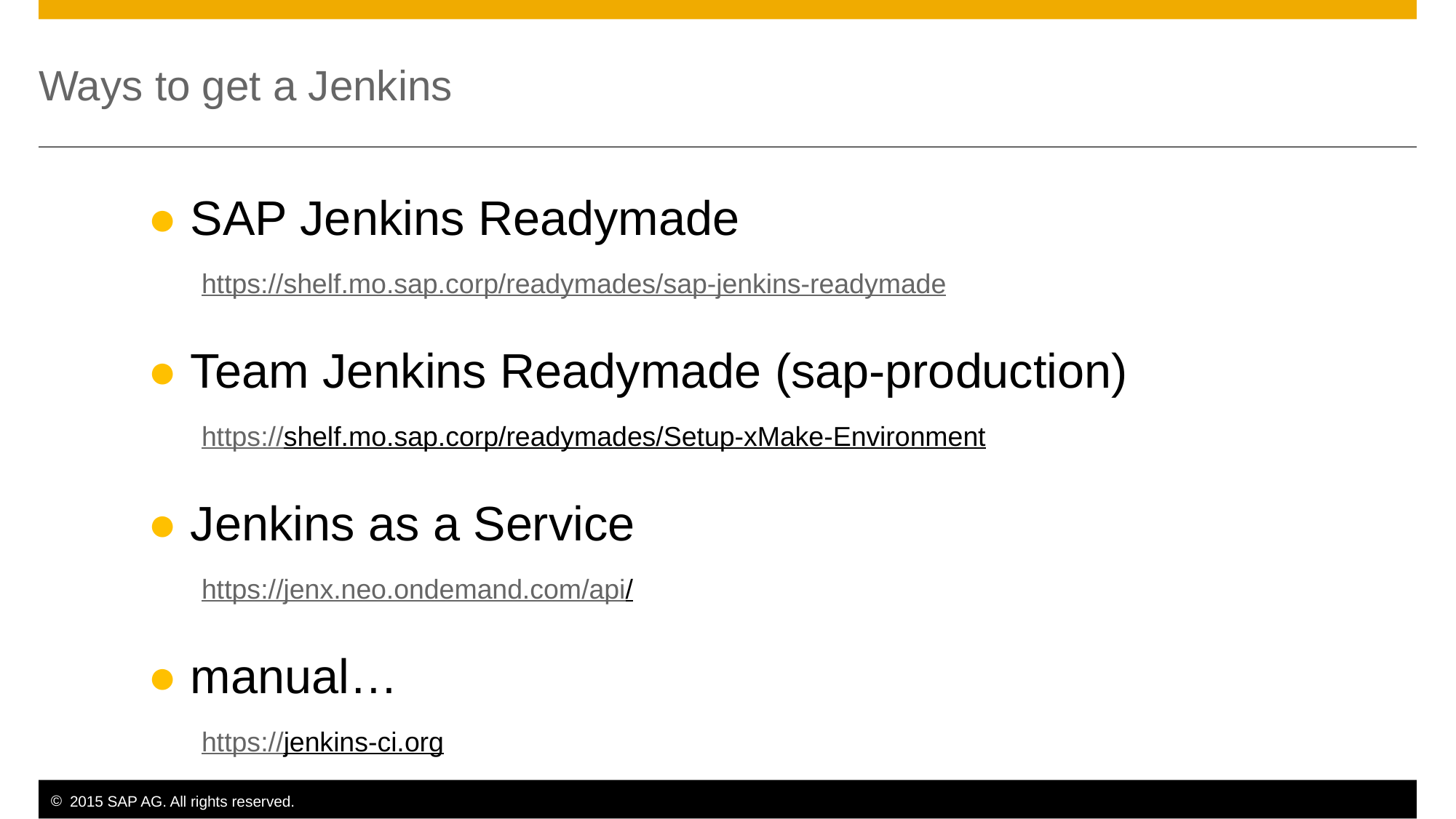

# Ways to get a Jenkins
	● SAP Jenkins Readymade
	    https://shelf.mo.sap.corp/readymades/sap-jenkins-readymade
	● Team Jenkins Readymade (sap-production)
	    https://shelf.mo.sap.corp/readymades/Setup-xMake-Environment
	● Jenkins as a Service
	    https://jenx.neo.ondemand.com/api/
	● manual…
	    https://jenkins-ci.org